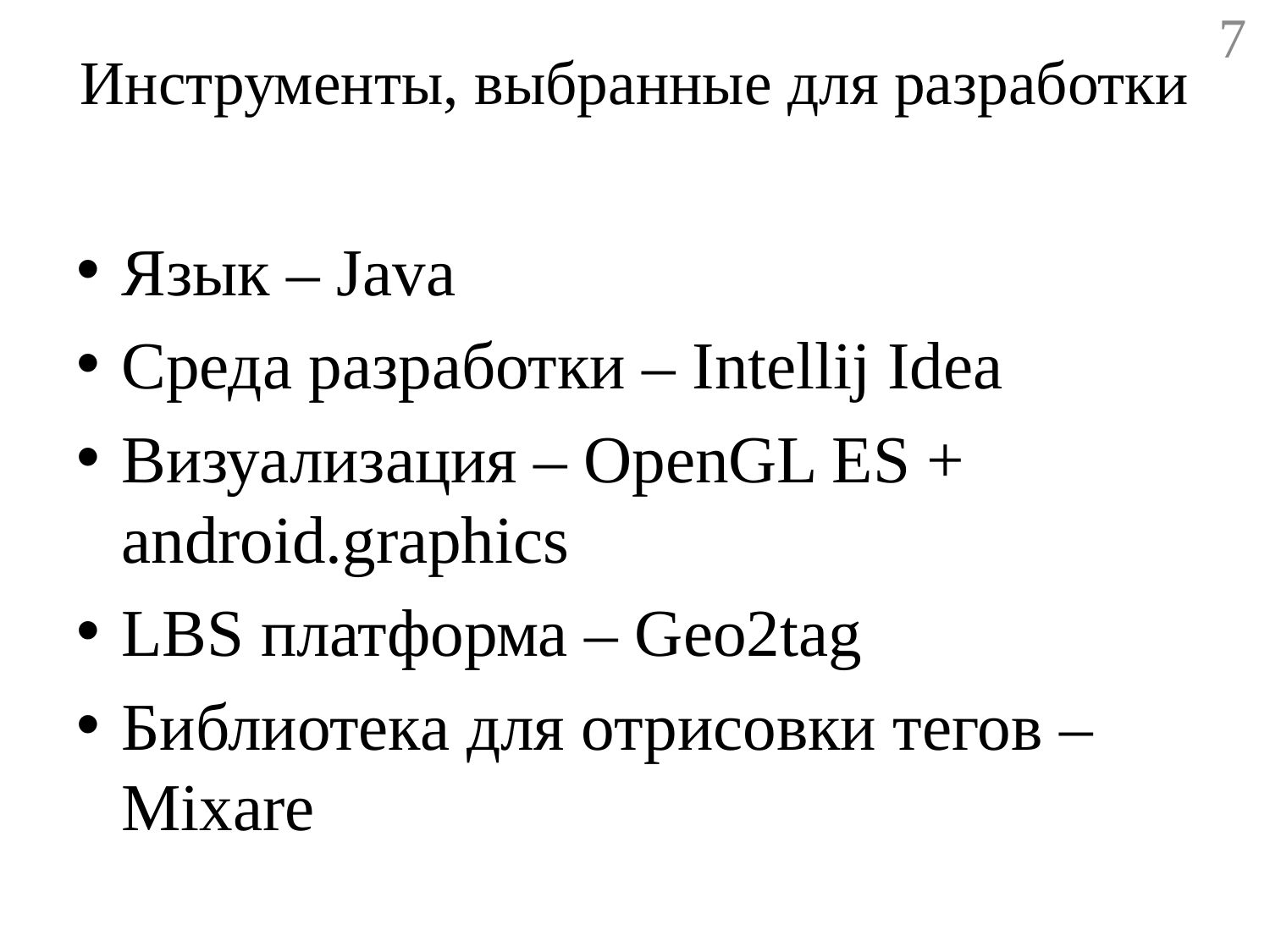

# Инструменты, выбранные для разработки
7
Язык – Java
Среда разработки – Intellij Idea
Визуализация – OpenGL ES + android.graphics
LBS платформа – Geo2tag
Библиотека для отрисовки тегов – Mixare